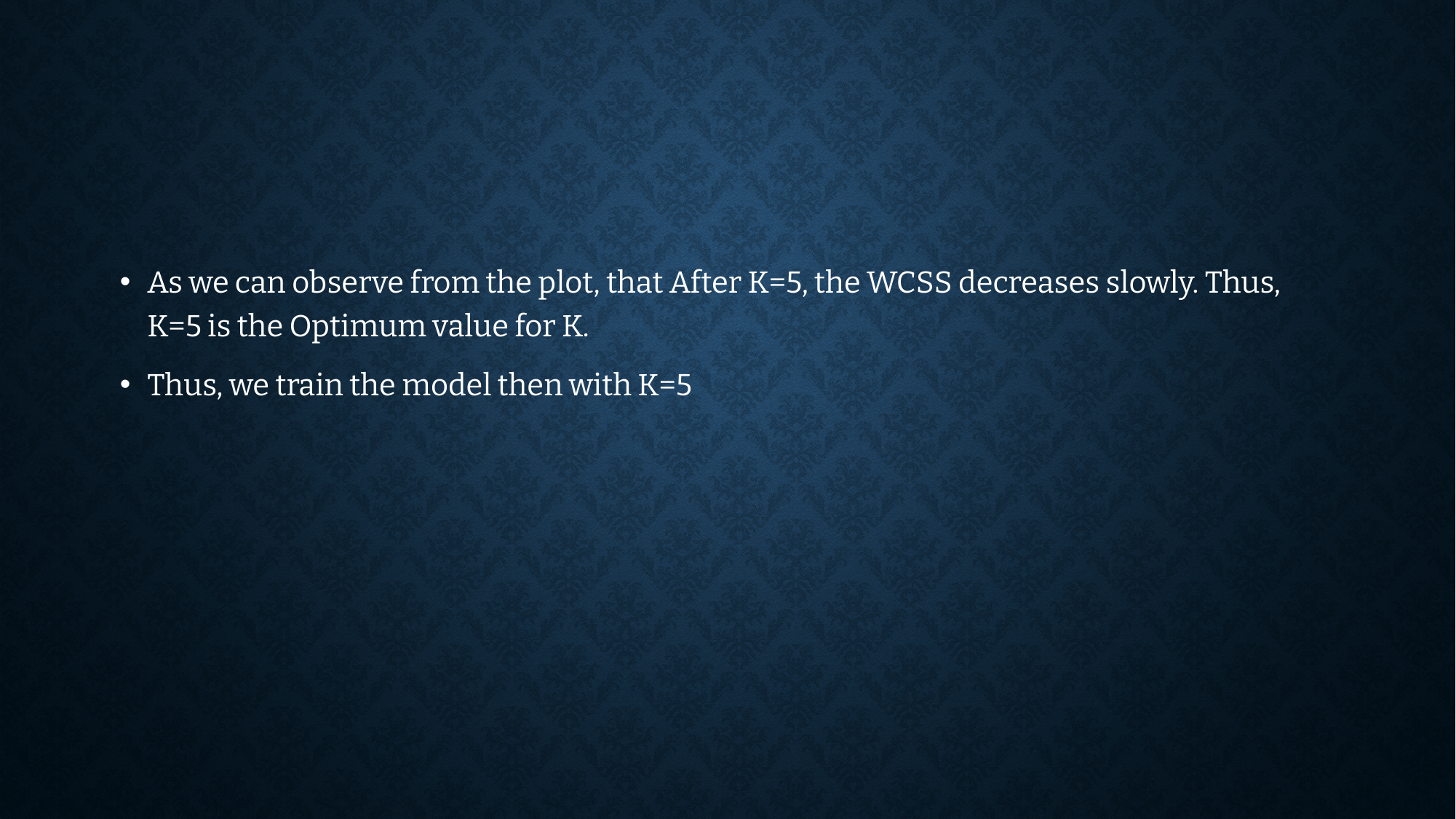

As we can observe from the plot, that After K=5, the WCSS decreases slowly. Thus, K=5 is the Optimum value for K.
Thus, we train the model then with K=5